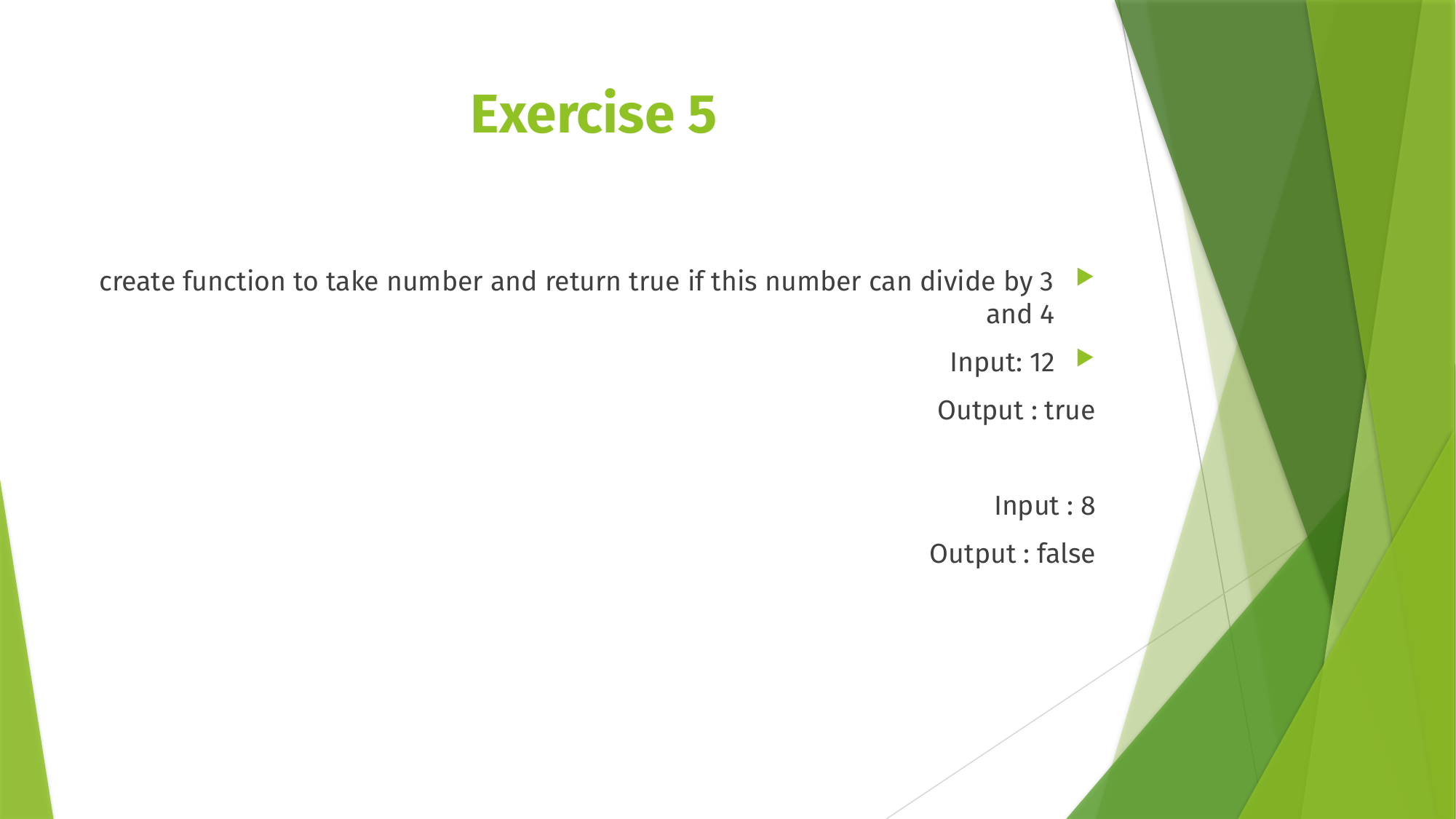

# Exercise 5
create function to take number and return true if this number can divide by 3 and 4
Input: 12
Output : true

Input : 8
Output : false